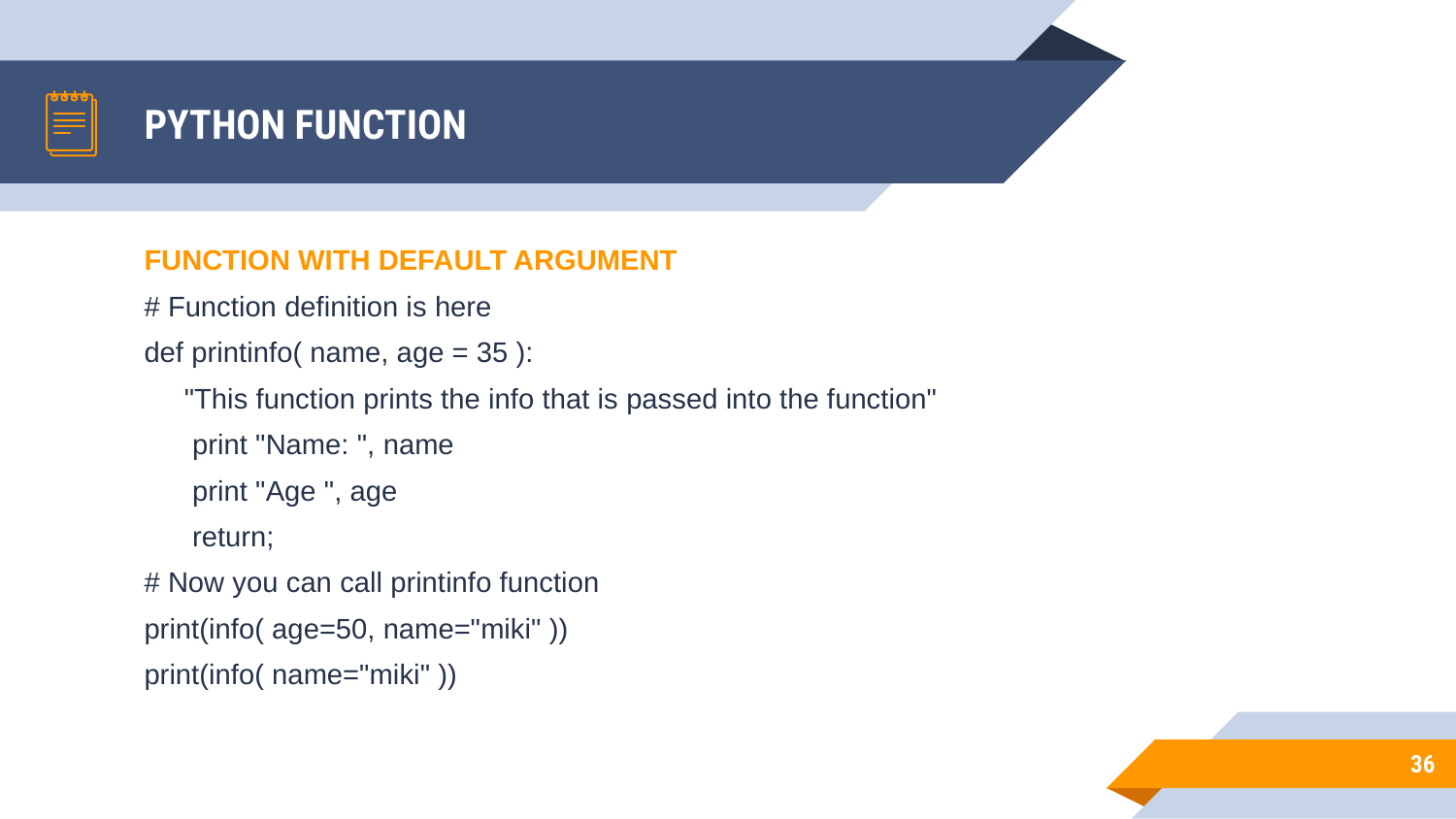

# PYTHON FUNCTION

FUNCTION WITH DEFAULT ARGUMENT
# Function definition is here
def printinfo( name, age = 35 ):
     "This function prints the info that is passed into the function"
      print "Name: ", name
      print "Age ", age
      return;
# Now you can call printinfo function
print(info( age=50, name="miki" ))
print(info( name="miki" ))

36